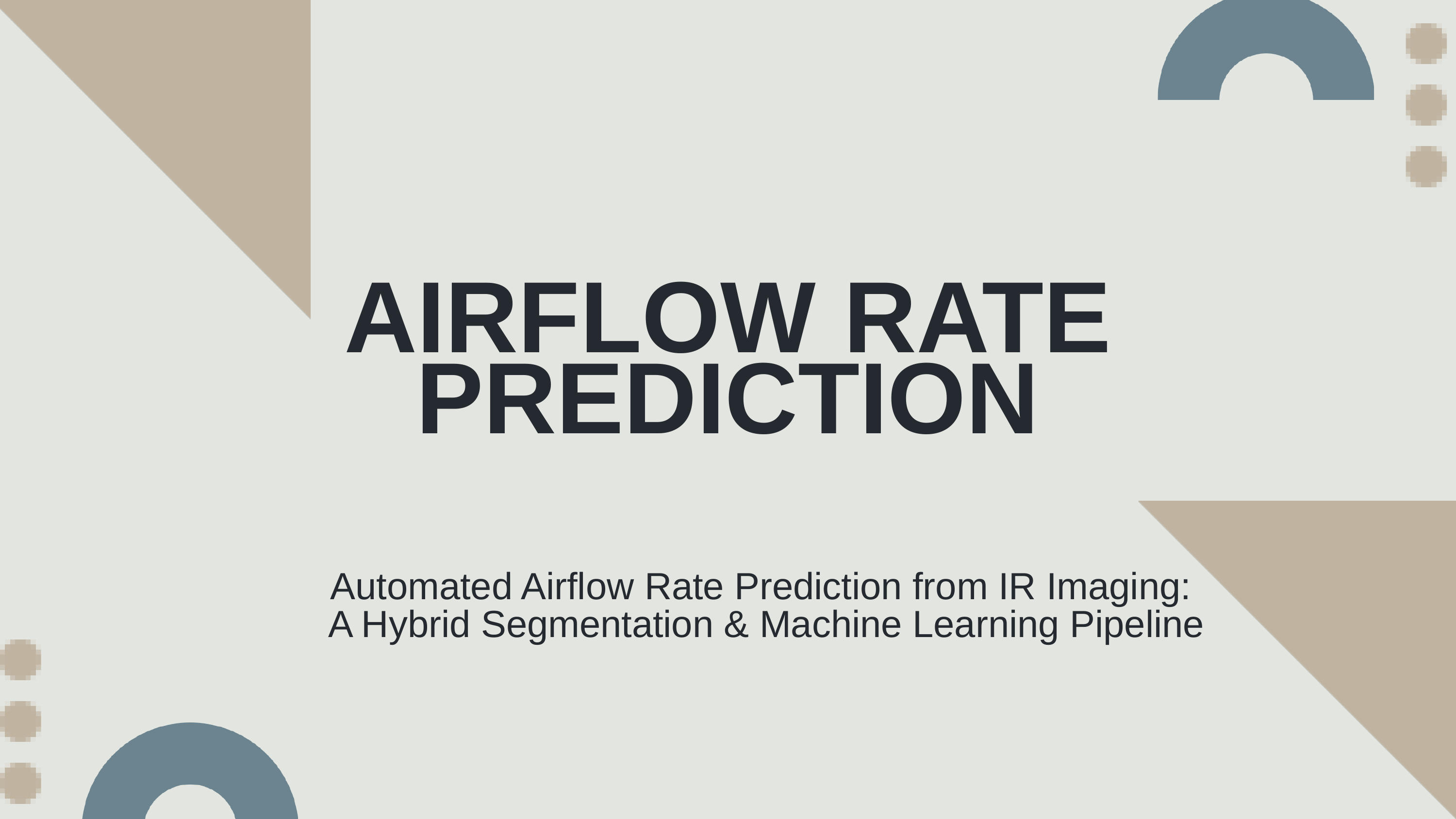

AIRFLOW RATE PREDICTION

Automated Airflow Rate Prediction from IR Imaging:
 A Hybrid Segmentation & Machine Learning Pipeline